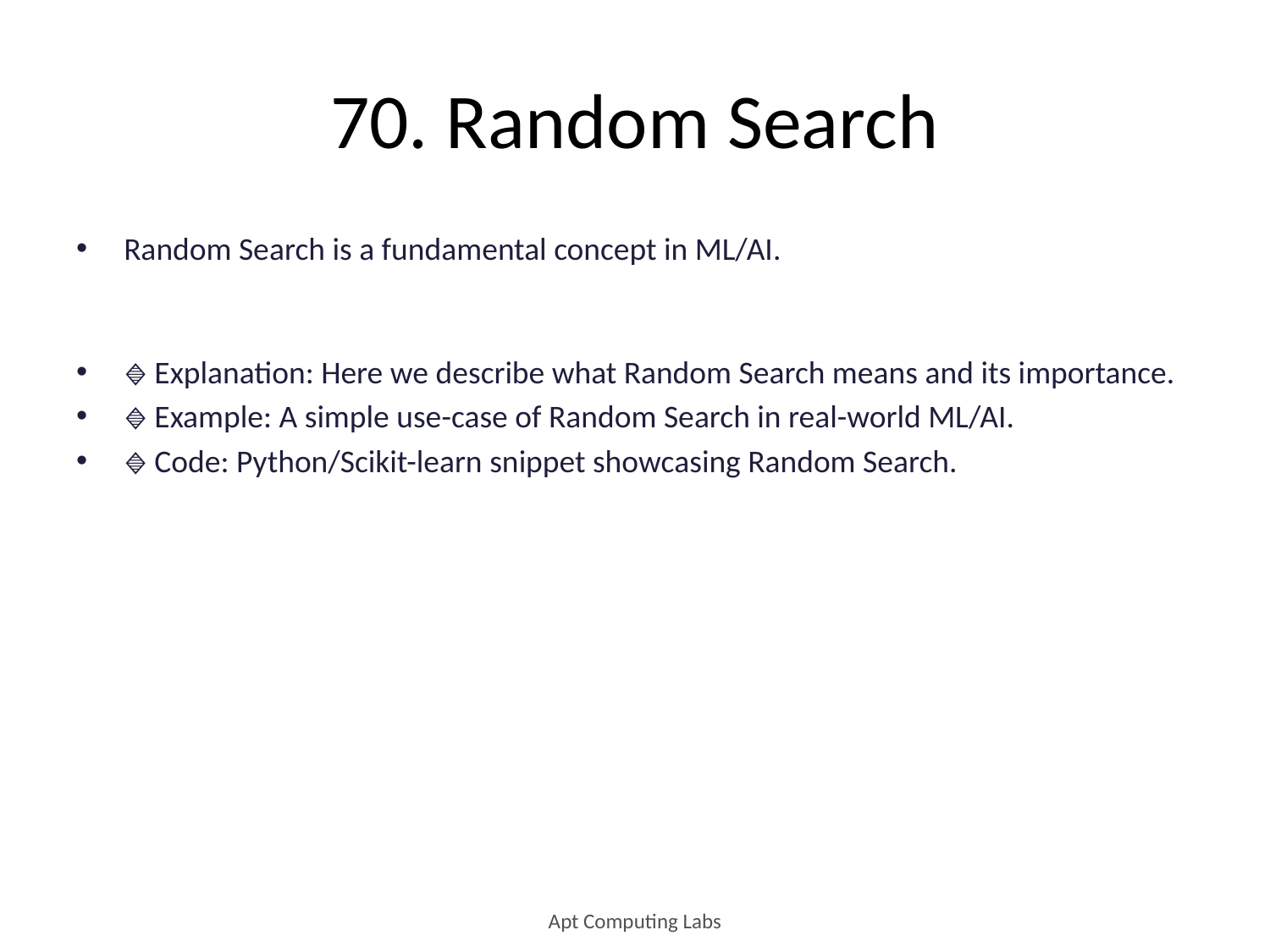

# 70. Random Search
Random Search is a fundamental concept in ML/AI.

🔹 Explanation: Here we describe what Random Search means and its importance.
🔹 Example: A simple use-case of Random Search in real-world ML/AI.
🔹 Code: Python/Scikit-learn snippet showcasing Random Search.

Apt Computing Labs